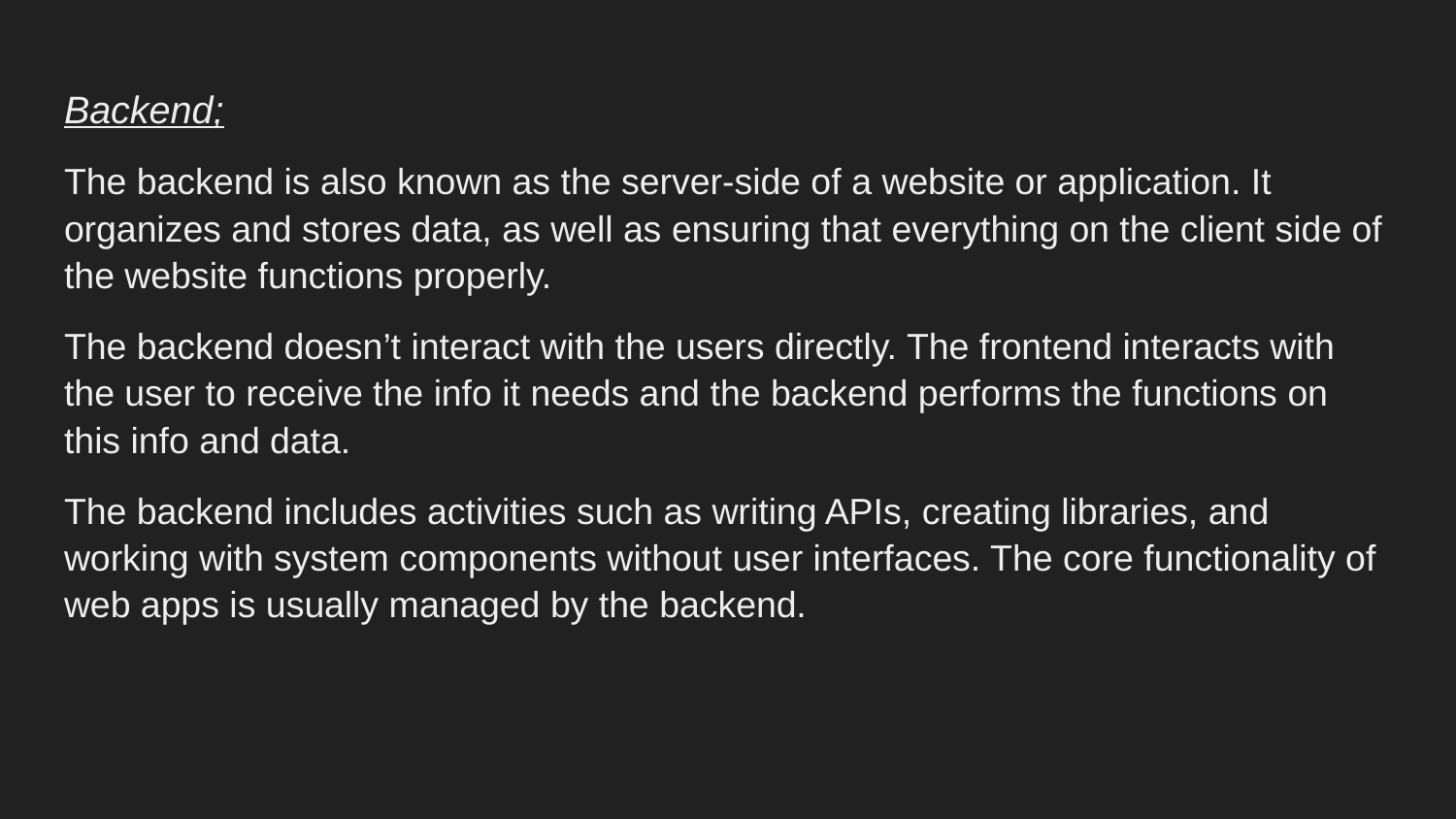

Backend;
The backend is also known as the server-side of a website or application. It organizes and stores data, as well as ensuring that everything on the client side of the website functions properly.
The backend doesn’t interact with the users directly. The frontend interacts with the user to receive the info it needs and the backend performs the functions on this info and data.
The backend includes activities such as writing APIs, creating libraries, and working with system components without user interfaces. The core functionality of web apps is usually managed by the backend.